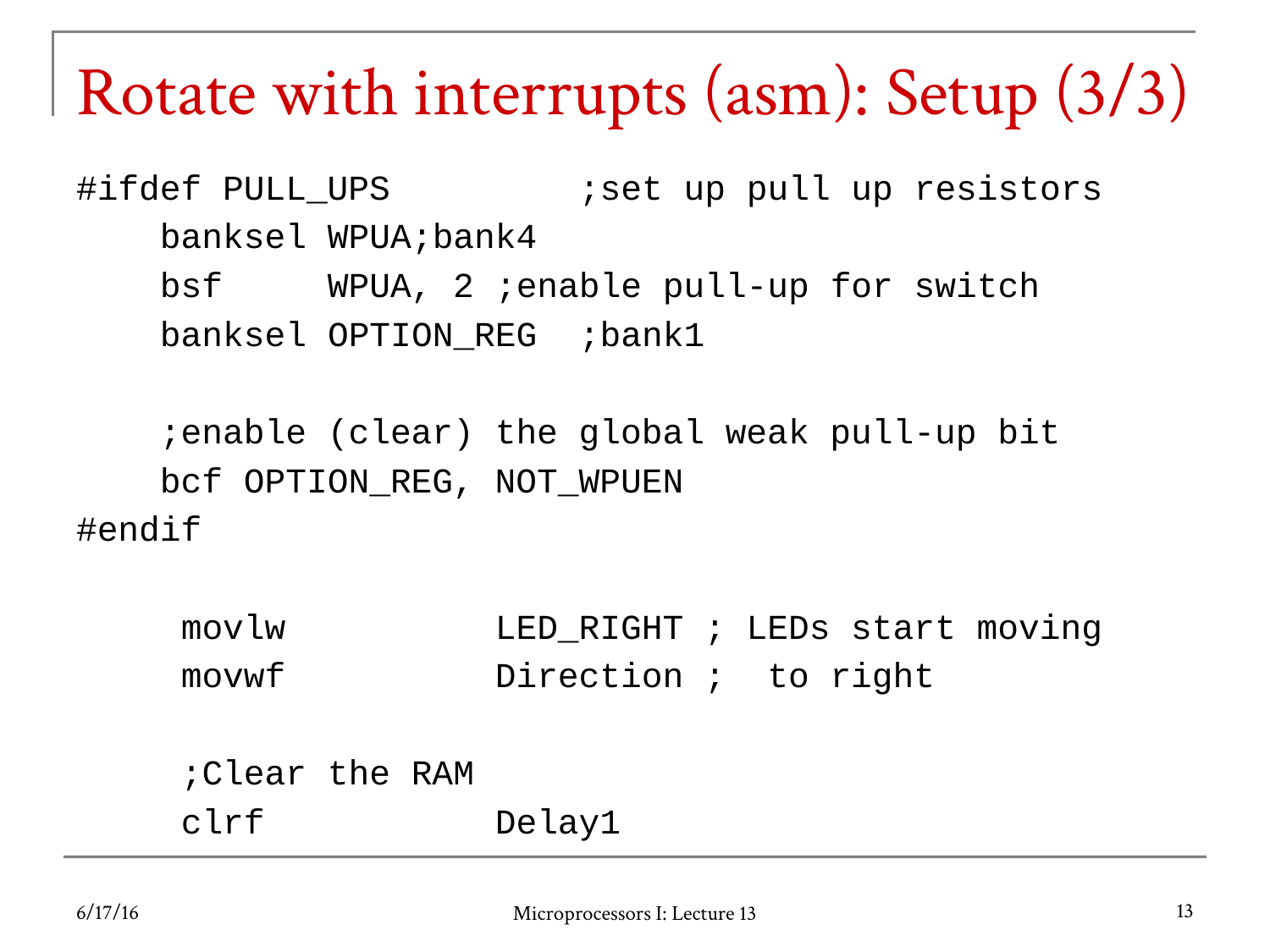

# Rotate with interrupts (asm): Setup (3/3)
#ifdef PULL_UPS      	;set up pull up resistors
    banksel WPUA		;bank4
    bsf     WPUA, 2	;enable pull-up for switch
    banksel	OPTION_REG	;bank1

    ;enable (clear) the global weak pull-up bit
    bcf	OPTION_REG, NOT_WPUEN
#endif

     movlw          LED_RIGHT ; LEDs start moving
     movwf          Direction ;  to right

     ;Clear the RAM
     clrf           Delay1

6/17/16
13
Microprocessors I: Lecture 13